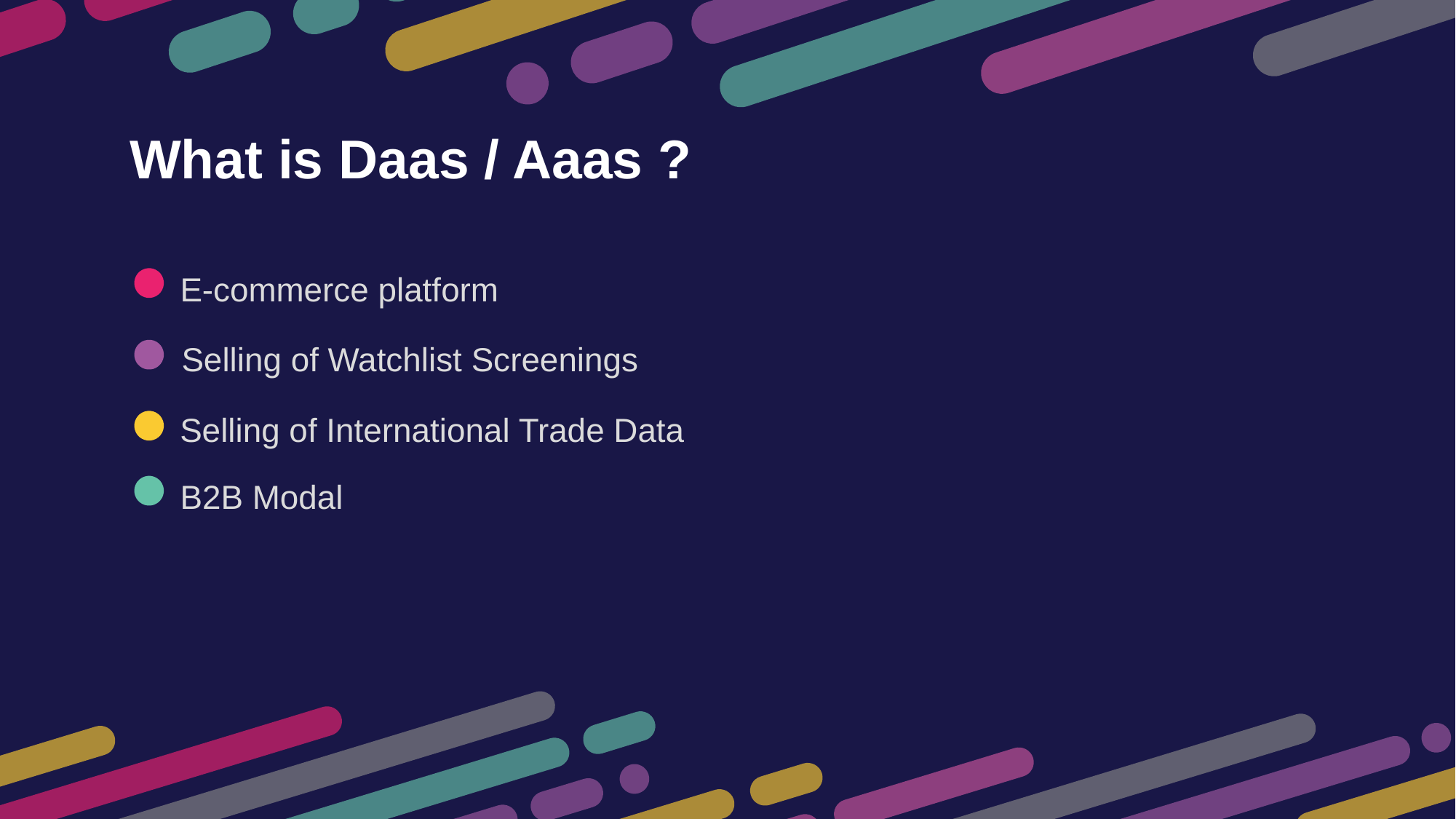

What is Daas / Aaas ?
E-commerce platform

Selling of Watchlist Screenings

Selling of International Trade Data

B2B Modal